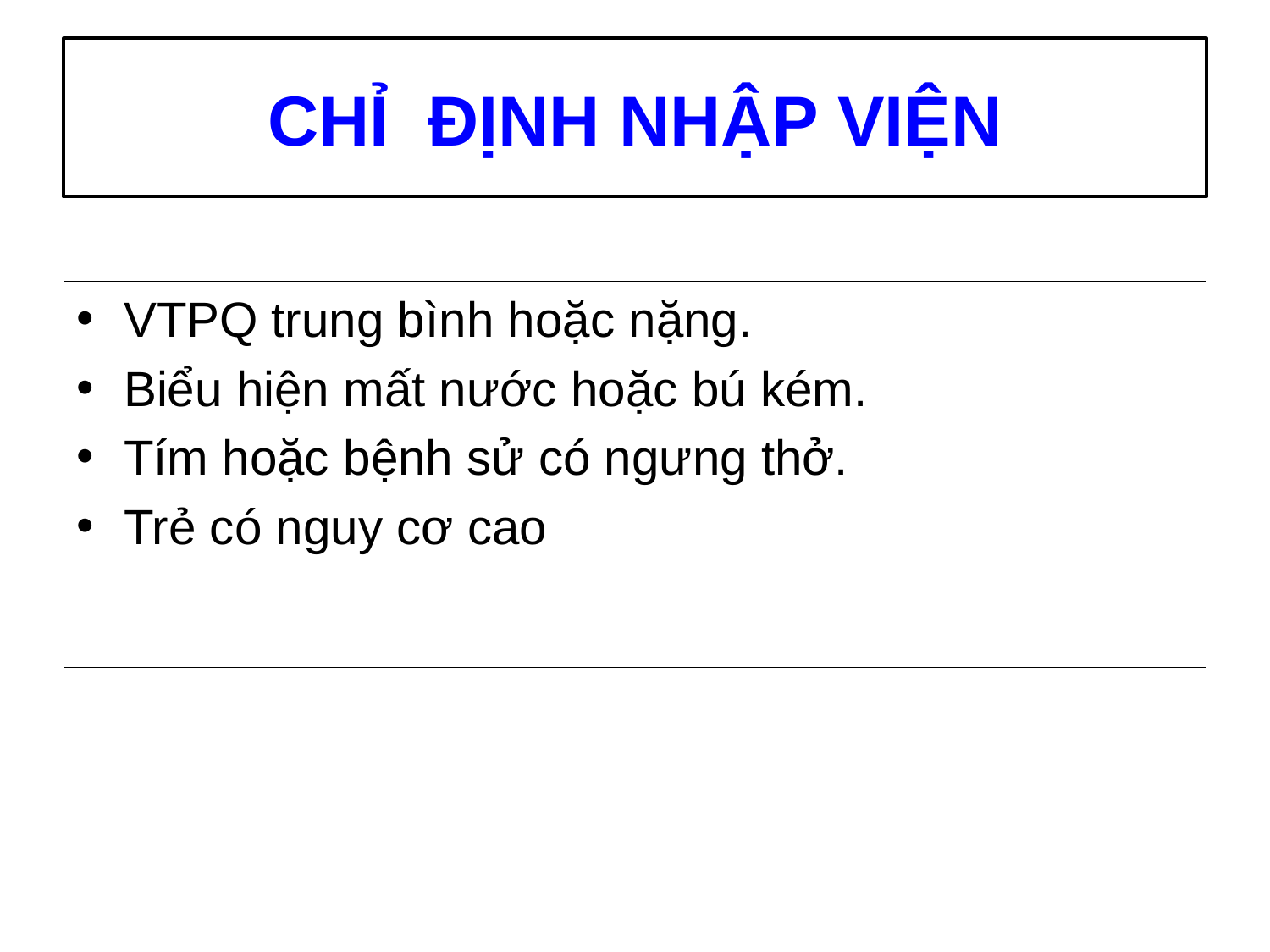

# CHỈ  ĐỊNH NHẬP VIỆN
VTPQ trung bình hoặc nặng.
Biểu hiện mất nước hoặc bú kém.
Tím hoặc bệnh sử có ngưng thở.
Trẻ có nguy cơ cao